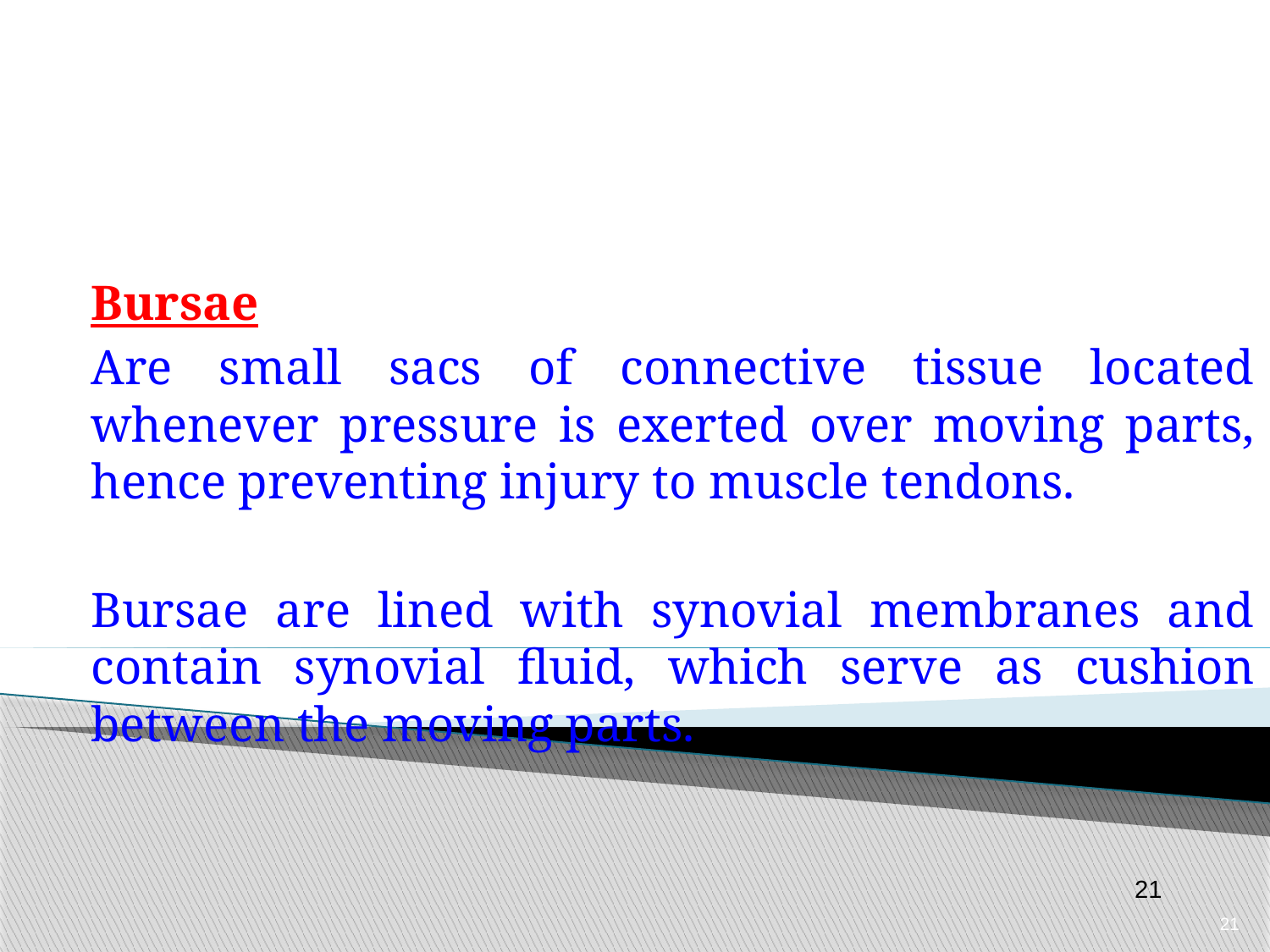

#

Bursae
Are small sacs of connective tissue located whenever pressure is exerted over moving parts, hence preventing injury to muscle tendons.

Bursae are lined with synovial membranes and contain synovial fluid, which serve as cushion between the moving parts.

21
21